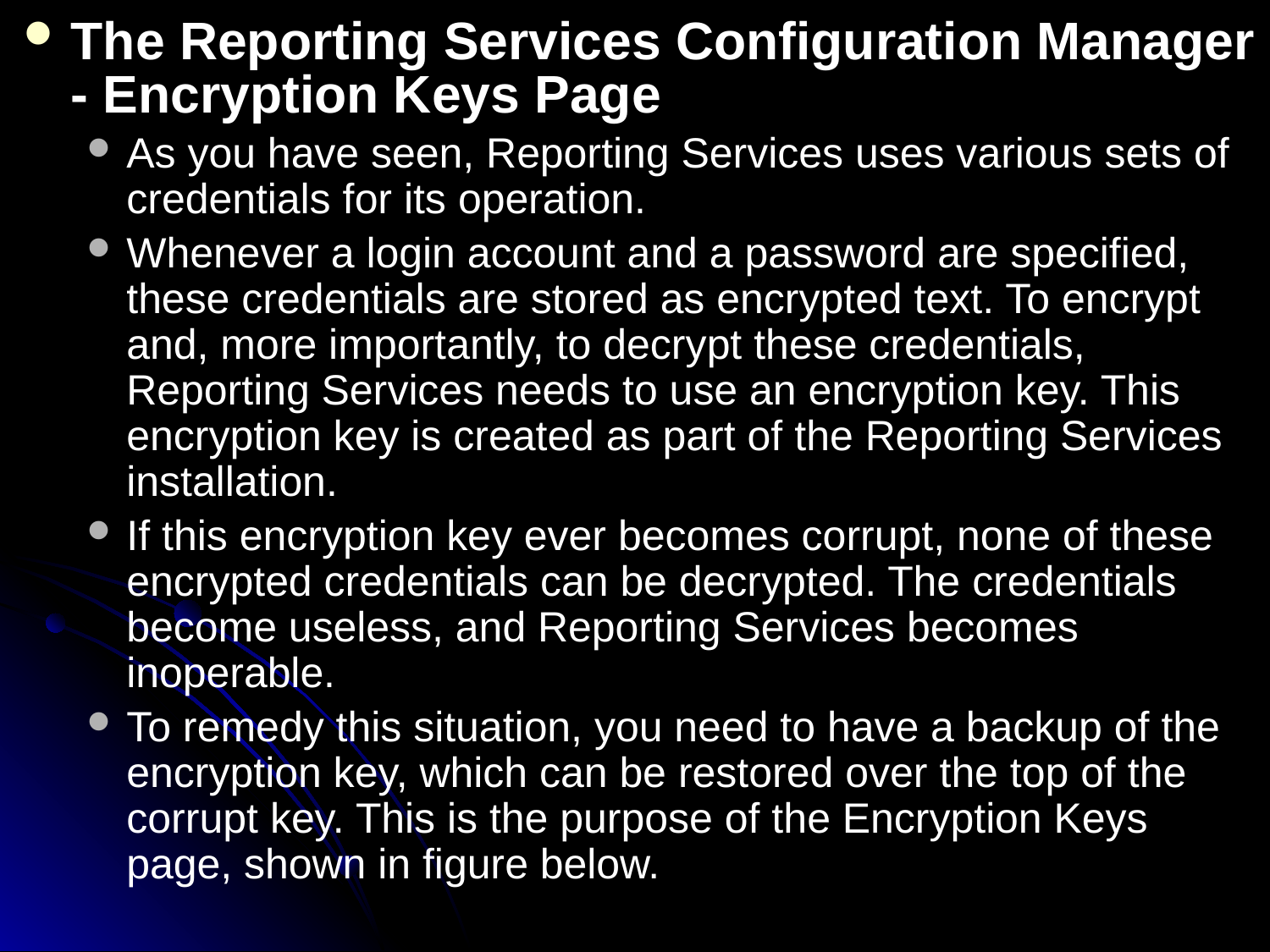

The Reporting Services Configuration Manager - Encryption Keys Page
As you have seen, Reporting Services uses various sets of credentials for its operation.
Whenever a login account and a password are specified, these credentials are stored as encrypted text. To encrypt and, more importantly, to decrypt these credentials, Reporting Services needs to use an encryption key. This encryption key is created as part of the Reporting Services installation.
If this encryption key ever becomes corrupt, none of these encrypted credentials can be decrypted. The credentials become useless, and Reporting Services becomes inoperable.
To remedy this situation, you need to have a backup of the encryption key, which can be restored over the top of the corrupt key. This is the purpose of the Encryption Keys page, shown in figure below.